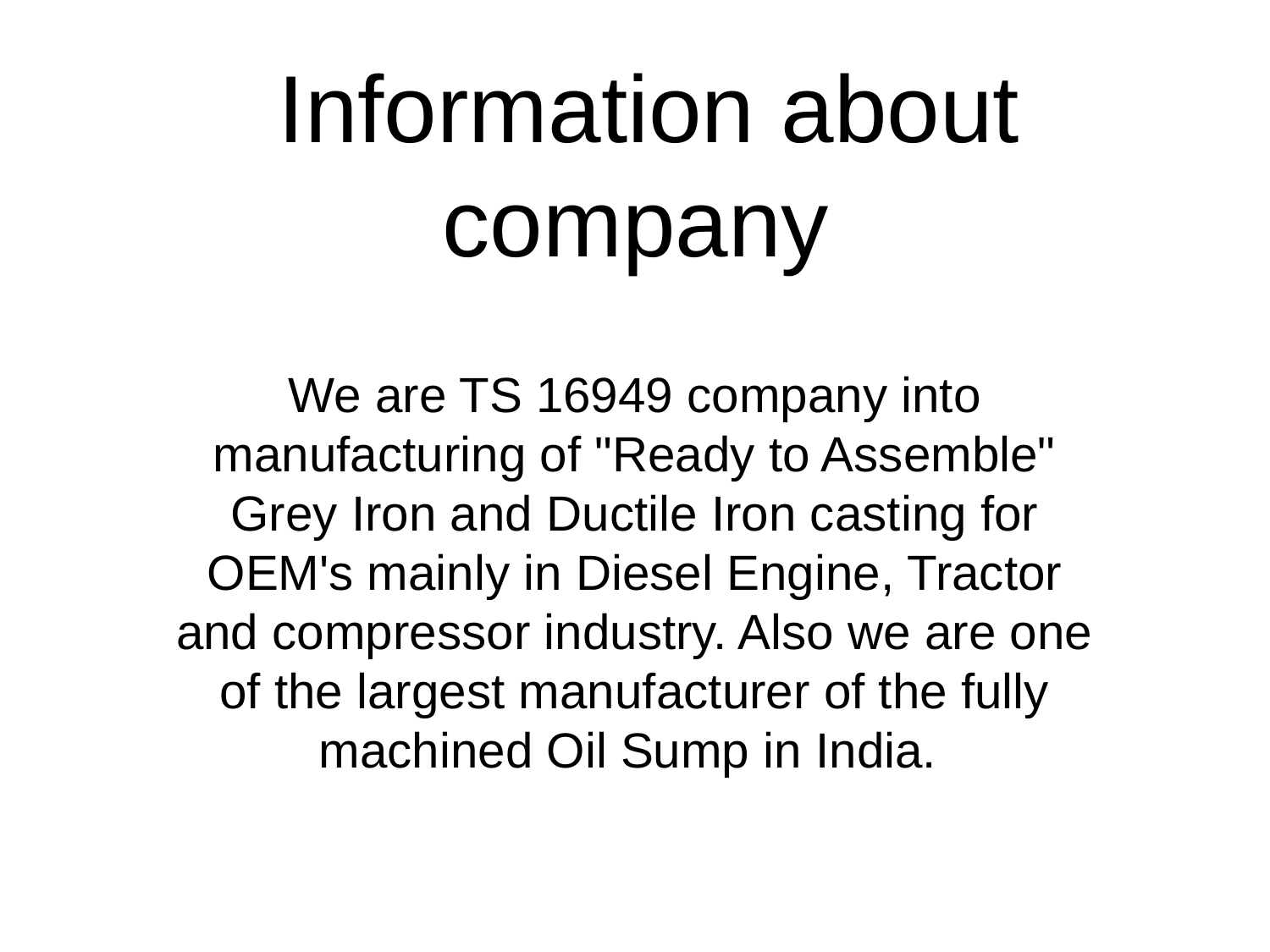

# Information about company
We are TS 16949 company into manufacturing of "Ready to Assemble" Grey Iron and Ductile Iron casting for OEM's mainly in Diesel Engine, Tractor and compressor industry. Also we are one of the largest manufacturer of the fully machined Oil Sump in India.